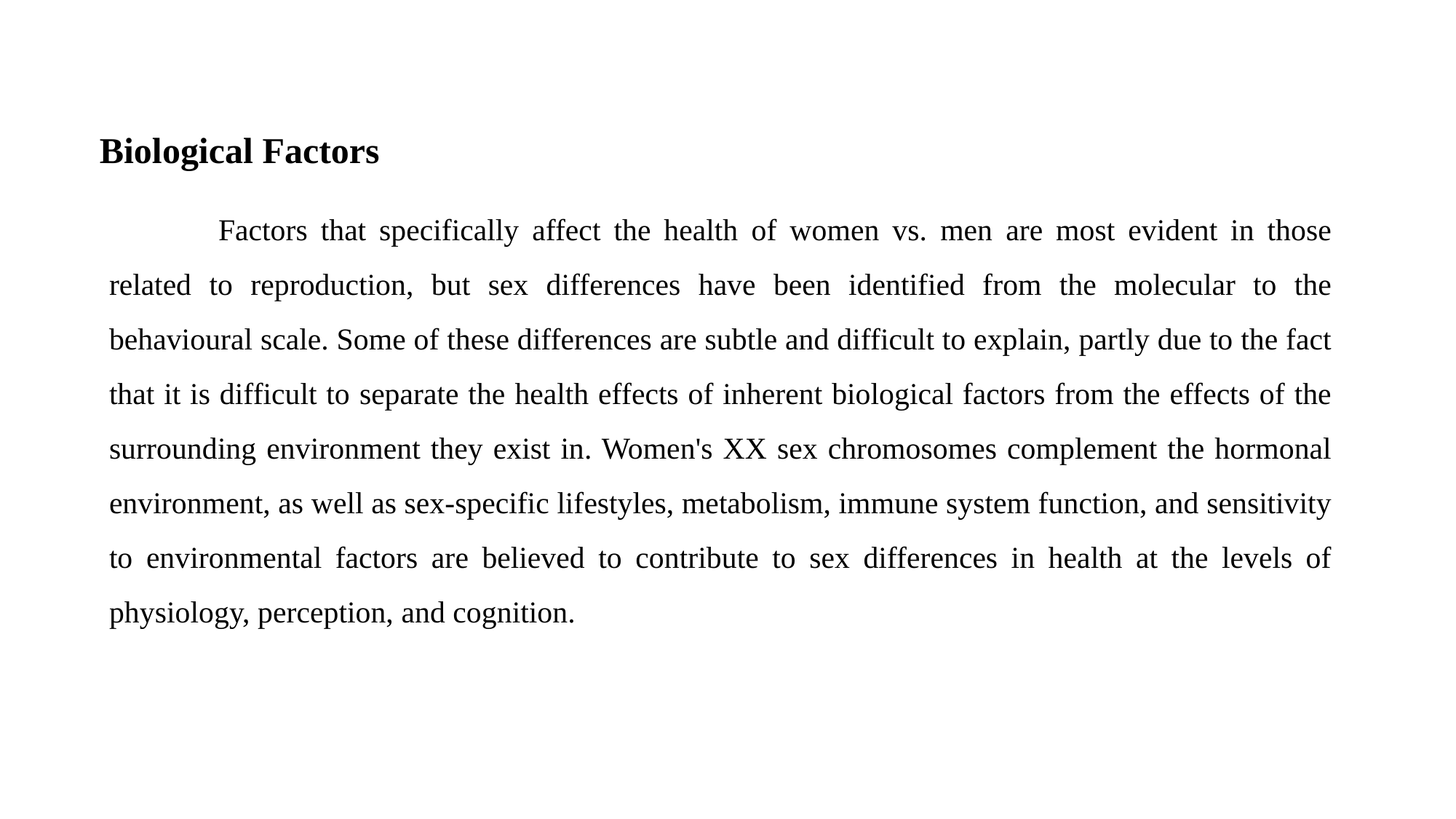

Biological Factors
	Factors that specifically affect the health of women vs. men are most evident in those related to reproduction, but sex differences have been identified from the molecular to the behavioural scale. Some of these differences are subtle and difficult to explain, partly due to the fact that it is difficult to separate the health effects of inherent biological factors from the effects of the surrounding environment they exist in. Women's XX sex chromosomes complement the hormonal environment, as well as sex-specific lifestyles, metabolism, immune system function, and sensitivity to environmental factors are believed to contribute to sex differences in health at the levels of physiology, perception, and cognition.